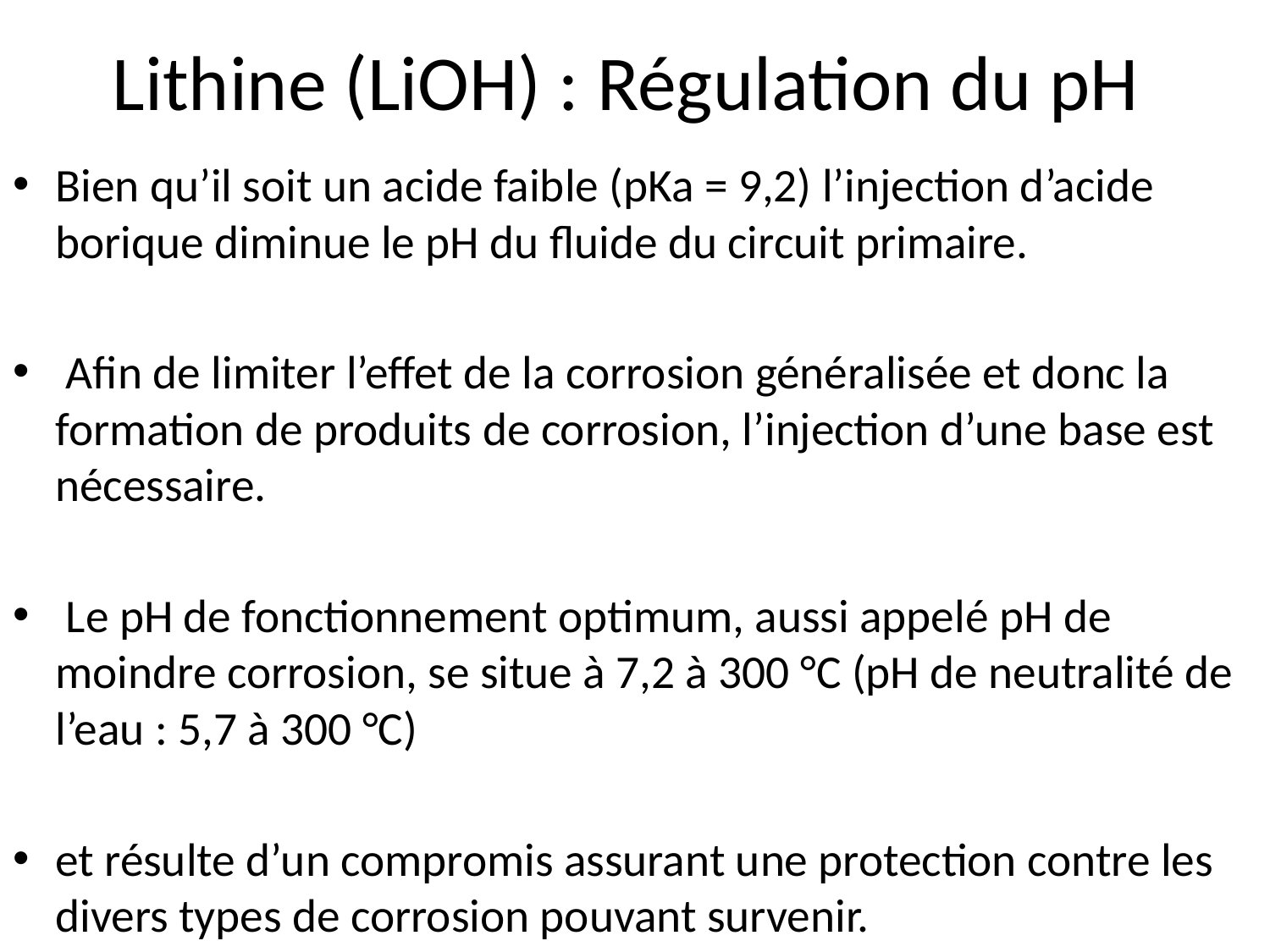

# Lithine (LiOH) : Régulation du pH
Bien qu’il soit un acide faible (pKa = 9,2) l’injection d’acide borique diminue le pH du fluide du circuit primaire.

 Afin de limiter l’effet de la corrosion généralisée et donc la formation de produits de corrosion, l’injection d’une base est nécessaire.

 Le pH de fonctionnement optimum, aussi appelé pH de moindre corrosion, se situe à 7,2 à 300 °C (pH de neutralité de l’eau : 5,7 à 300 °C)

et résulte d’un compromis assurant une protection contre les divers types de corrosion pouvant survenir.